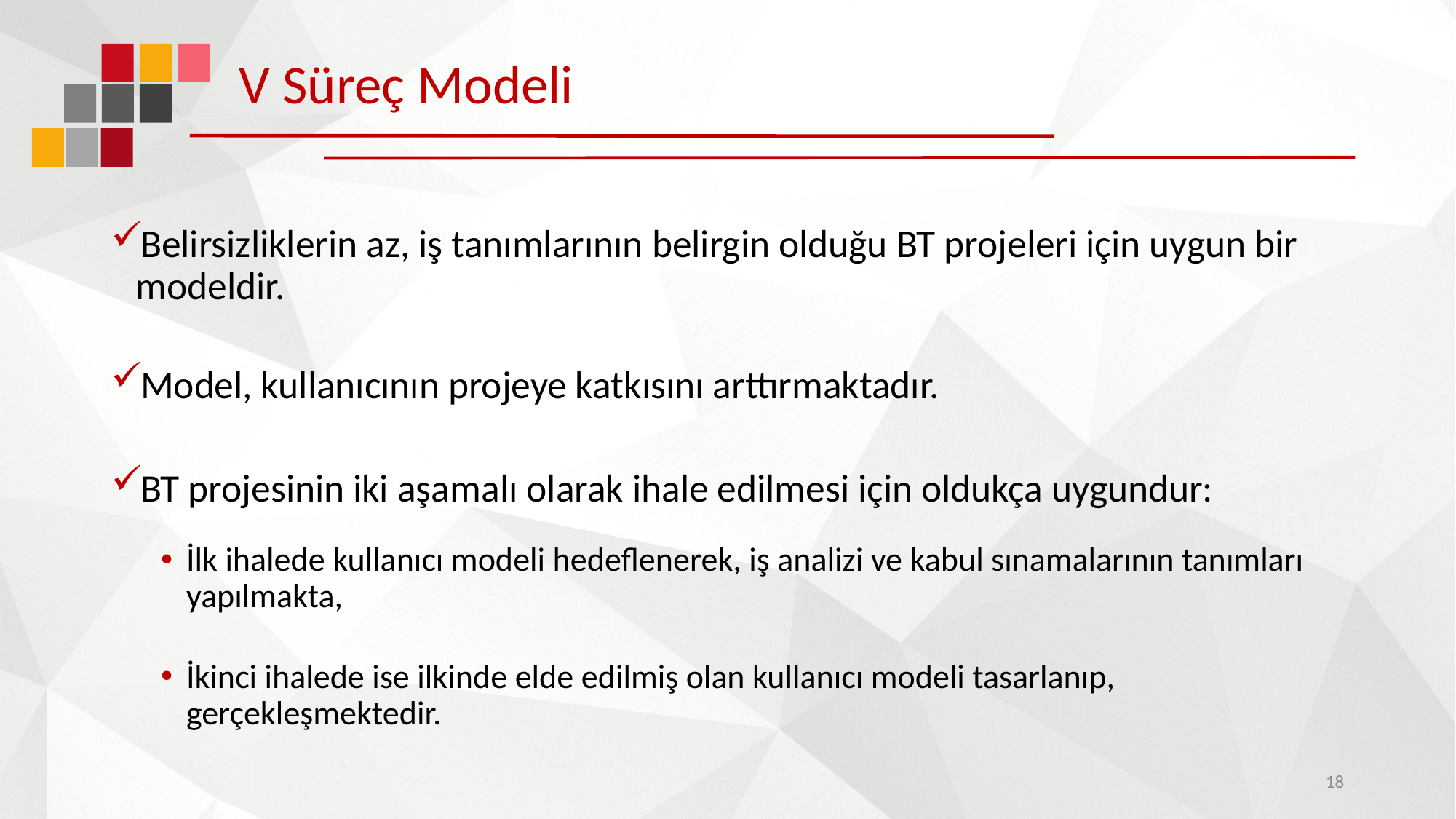

# V Süreç Modeli
Belirsizliklerin az, iş tanımlarının belirgin olduğu BT projeleri için uygun bir modeldir.

Model, kullanıcının projeye katkısını arttırmaktadır.

BT projesinin iki aşamalı olarak ihale edilmesi için oldukça uygundur:

İlk ihalede kullanıcı modeli hedeflenerek, iş analizi ve kabul sınamalarının tanımları yapılmakta,

İkinci ihalede ise ilkinde elde edilmiş olan kullanıcı modeli tasarlanıp, gerçekleşmektedir.
18